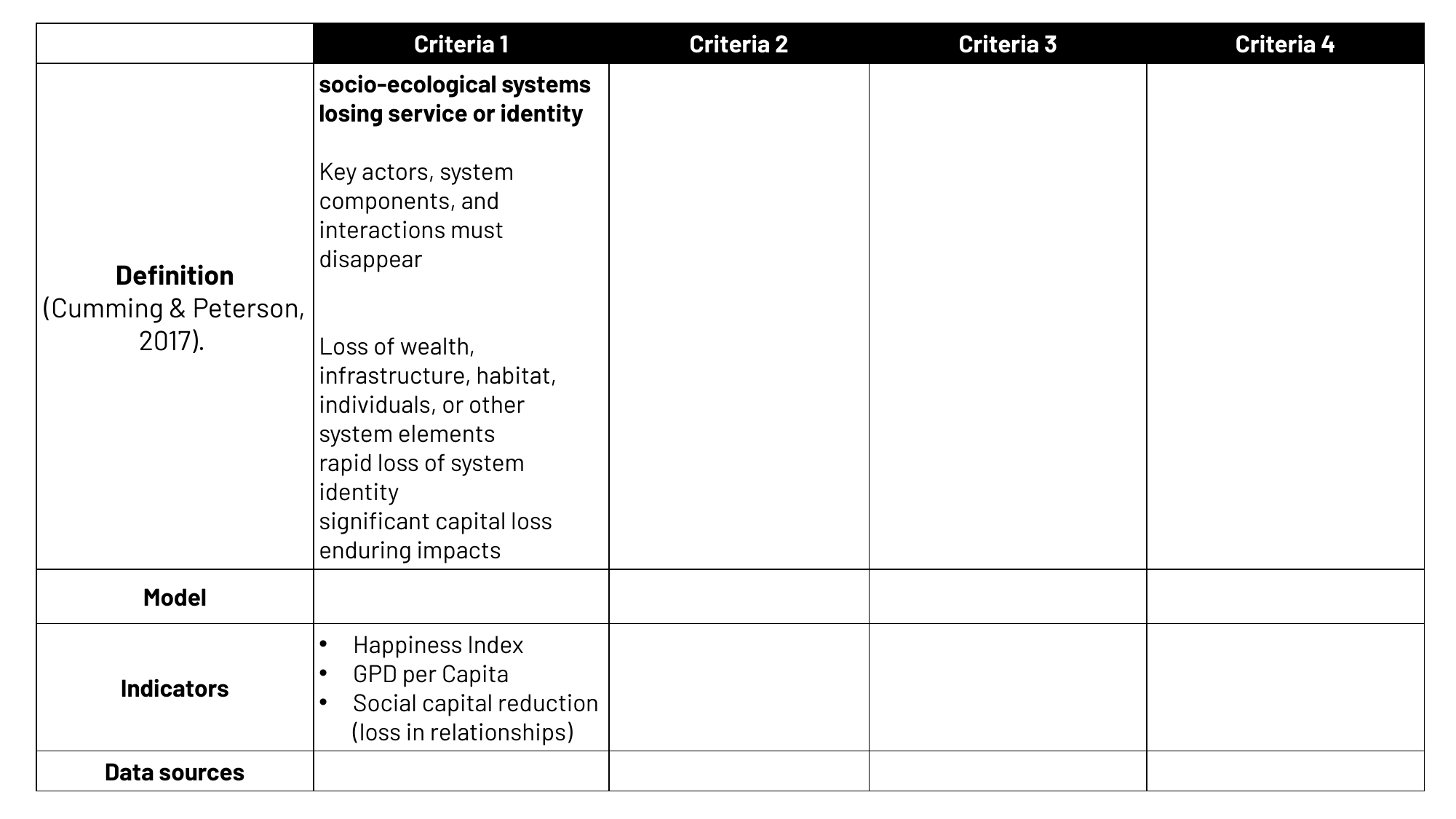

|  | Criteria 1 | Criteria 2 | Criteria 3 | Criteria 4 |
| --- | --- | --- | --- | --- |
| Definition (Cumming & Peterson, 2017). | socio-ecological systems losing service or identity   Key actors, system components, and interactions must disappear     Loss of wealth, infrastructure, habitat, individuals, or other system elements rapid loss of system identity significant capital loss enduring impacts |  |  |  |
| Model |  |  |  |  |
| Indicators | Happiness Index GPD per Capita Social capital reduction (loss in relationships) |  |  |  |
| Data sources |  |  |  |  |